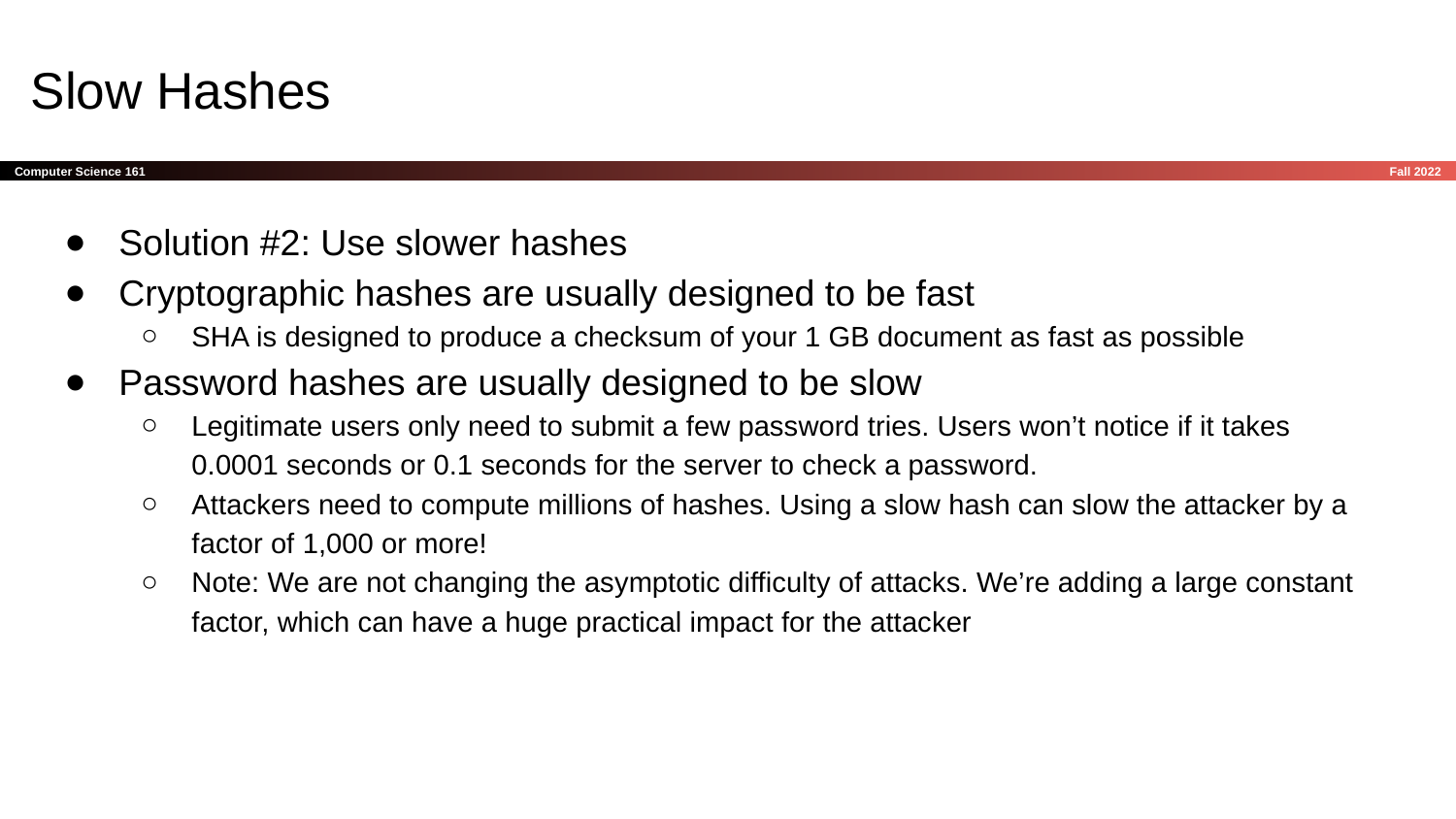

# Slow Hashes
Solution #2: Use slower hashes
Cryptographic hashes are usually designed to be fast
SHA is designed to produce a checksum of your 1 GB document as fast as possible
Password hashes are usually designed to be slow
Legitimate users only need to submit a few password tries. Users won’t notice if it takes 0.0001 seconds or 0.1 seconds for the server to check a password.
Attackers need to compute millions of hashes. Using a slow hash can slow the attacker by a factor of 1,000 or more!
Note: We are not changing the asymptotic difficulty of attacks. We’re adding a large constant factor, which can have a huge practical impact for the attacker